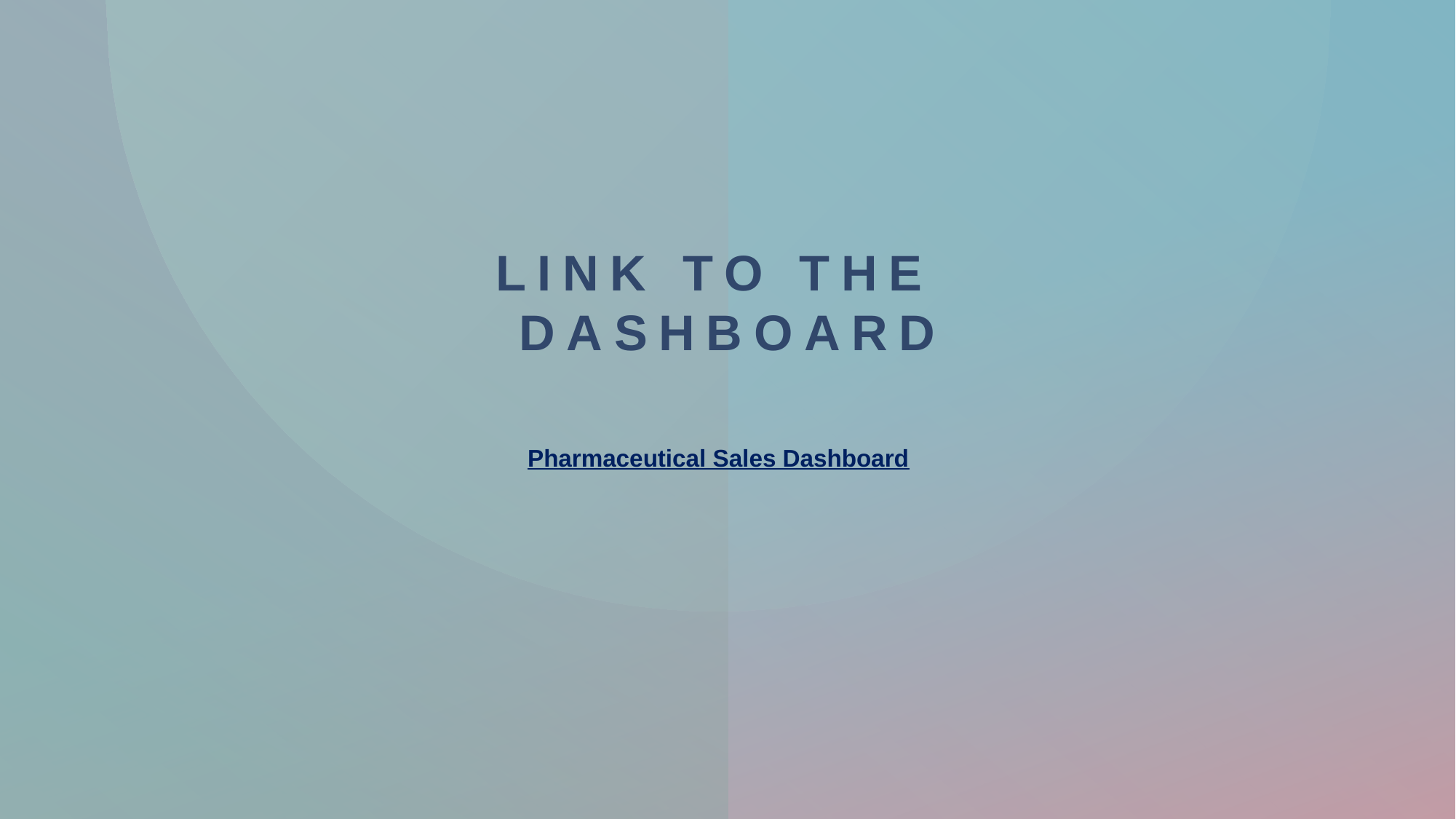

# Link to the dashboard
Pharmaceutical Sales Dashboard